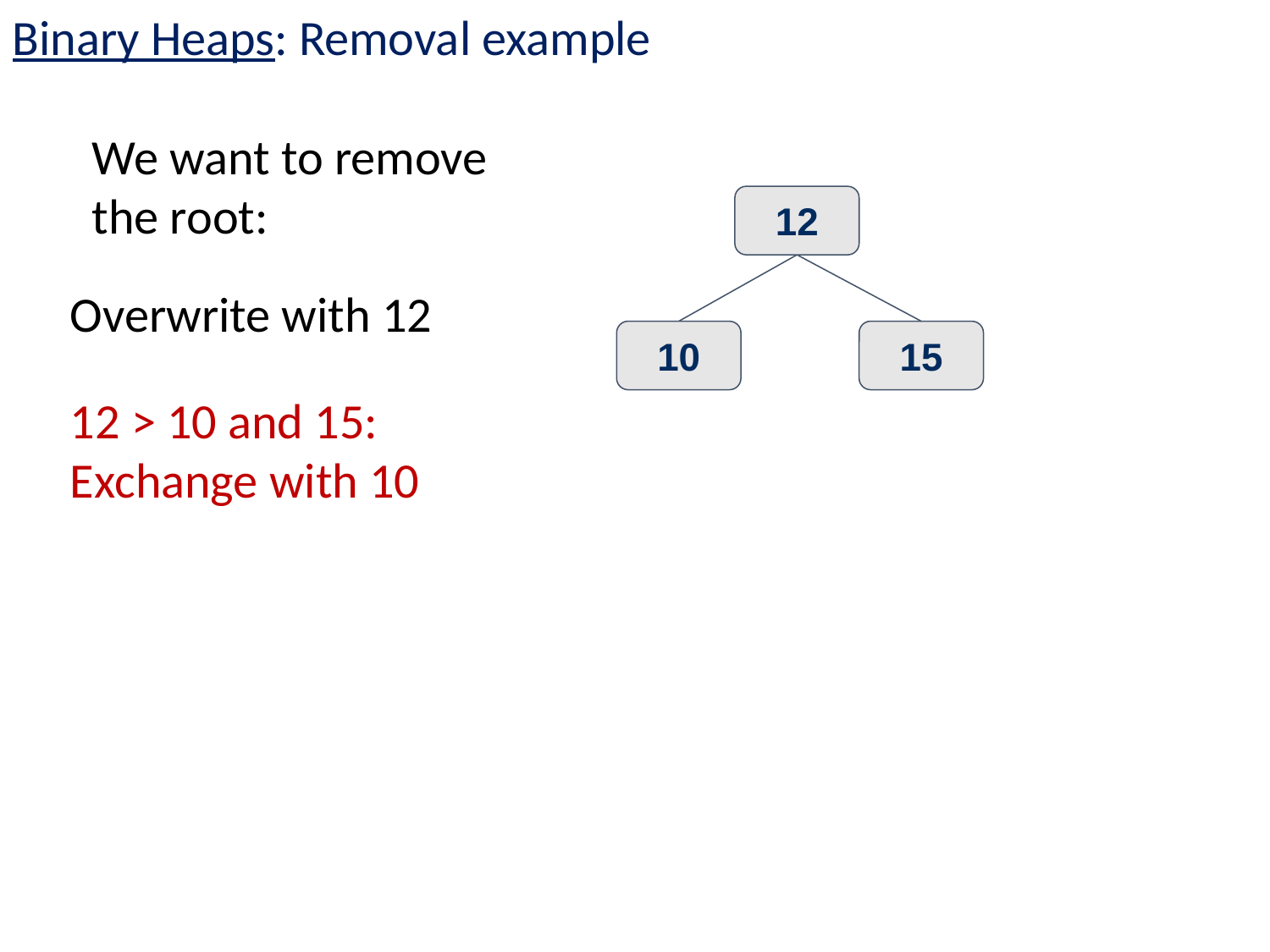

Binary Heaps: Removal example
We want to remove the root:
12
10
15
Overwrite with 12
12 > 10 and 15:
Exchange with 10